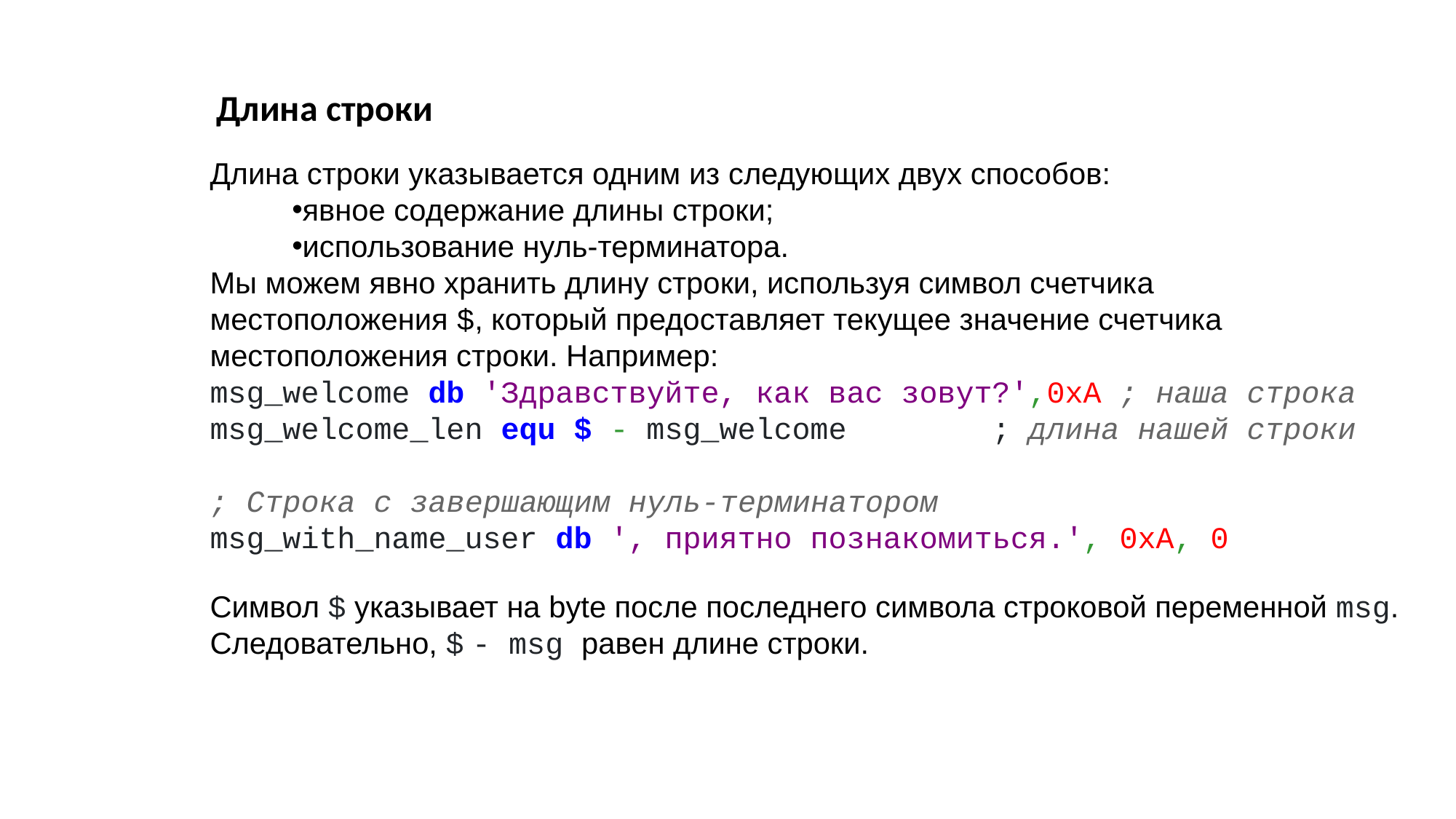

Длина строки
Длина строки указывается одним из следующих двух способов:
явное содержание длины строки;
использование нуль-терминатора.
Мы можем явно хранить длину строки, используя символ счетчика местоположения $, который предоставляет текущее значение счетчика местоположения строки. Например:
msg_welcome db 'Здравствуйте, как вас зовут?',0xA ; наша строка
msg_welcome_len equ $ - msg_welcome  	 ; длина нашей строки

; Строка с завершающим нуль-терминатором
msg_with_name_user db ', приятно познакомиться.', 0xA, 0

Символ $ указывает на byte после последнего символа строковой переменной msg. Следовательно, $ - msg равен длине строки.